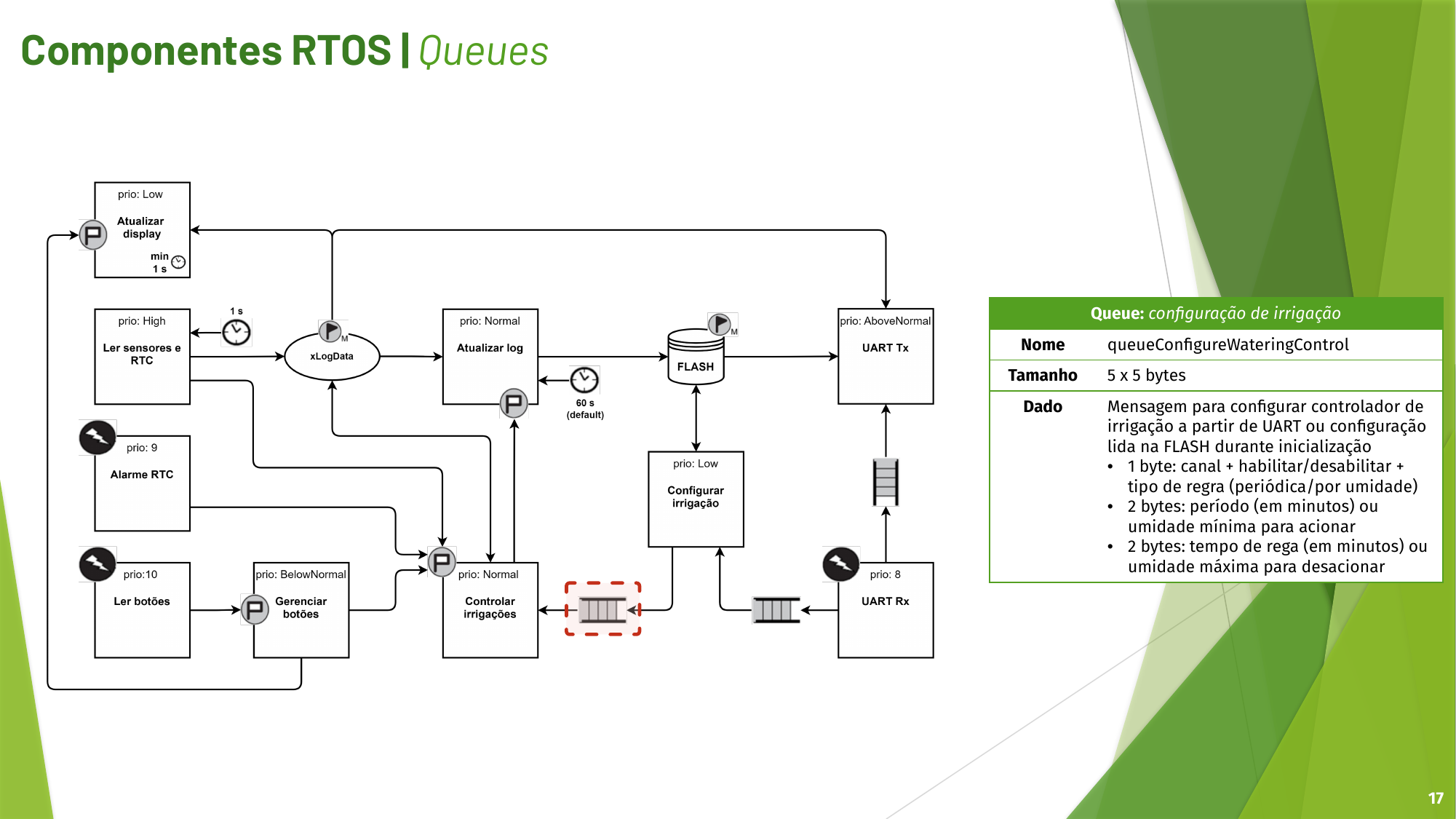

Componentes RTOS | Queues
| Queue: configuração de irrigação |  |
| --- | --- |
| Nome | queueConfigureWateringControl |
| Tamanho | 5 x 5 bytes |
| Dado | Mensagem para configurar controlador de irrigação a partir de UART ou configuração lida na FLASH durante inicialização 1 byte: canal + habilitar/desabilitar + tipo de regra (periódica/por umidade) 2 bytes: período (em minutos) ou umidade mínima para acionar 2 bytes: tempo de rega (em minutos) ou umidade máxima para desacionar |

17